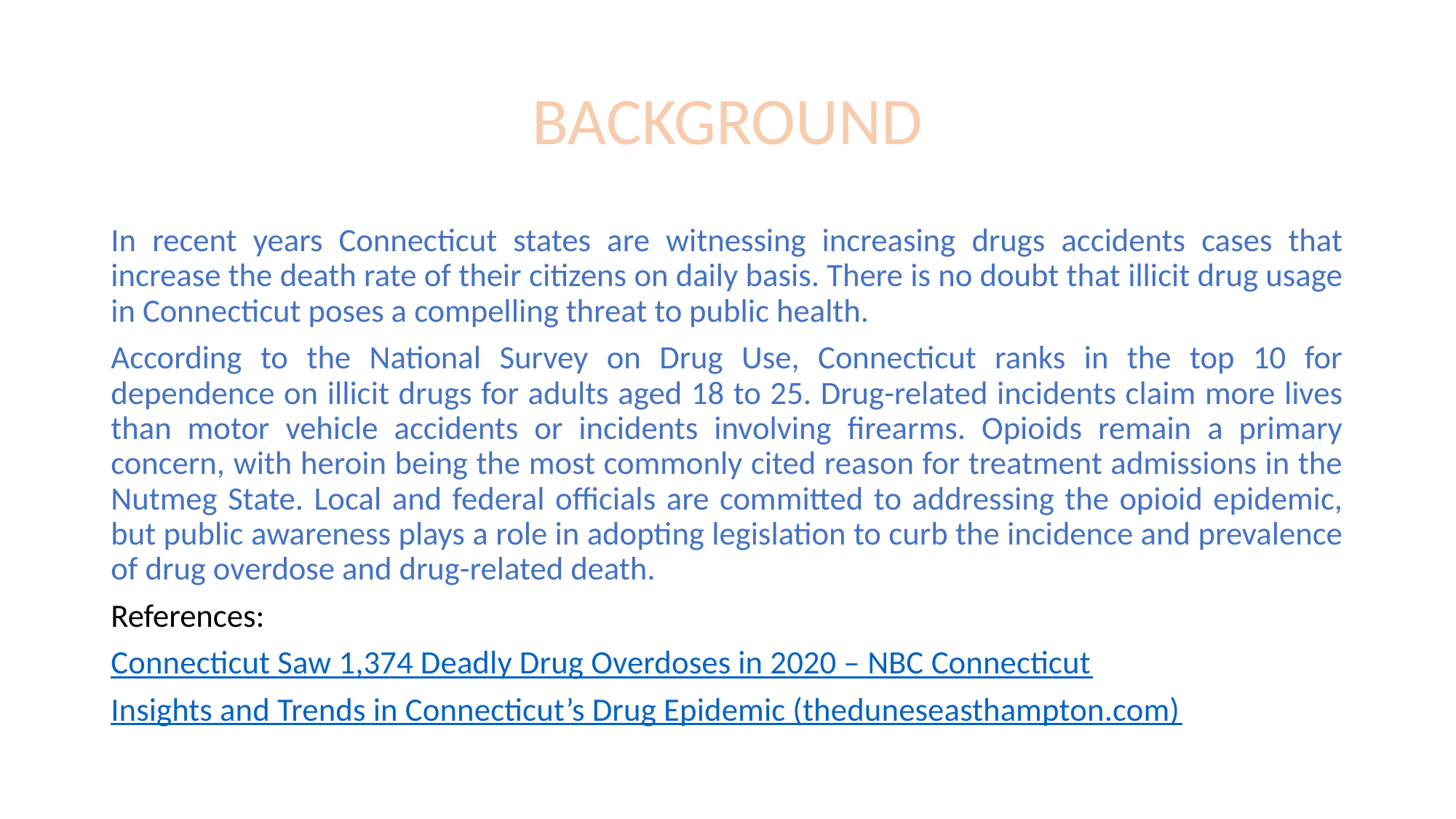

# BACKGROUND
In recent years Connecticut states are witnessing increasing drugs accidents cases that increase the death rate of their citizens on daily basis. There is no doubt that illicit drug usage in Connecticut poses a compelling threat to public health.
According to the National Survey on Drug Use, Connecticut ranks in the top 10 for dependence on illicit drugs for adults aged 18 to 25. Drug-related incidents claim more lives than motor vehicle accidents or incidents involving firearms. Opioids remain a primary concern, with heroin being the most commonly cited reason for treatment admissions in the Nutmeg State. Local and federal officials are committed to addressing the opioid epidemic, but public awareness plays a role in adopting legislation to curb the incidence and prevalence of drug overdose and drug-related death.
References:
Connecticut Saw 1,374 Deadly Drug Overdoses in 2020 – NBC Connecticut
Insights and Trends in Connecticut’s Drug Epidemic (theduneseasthampton.com)